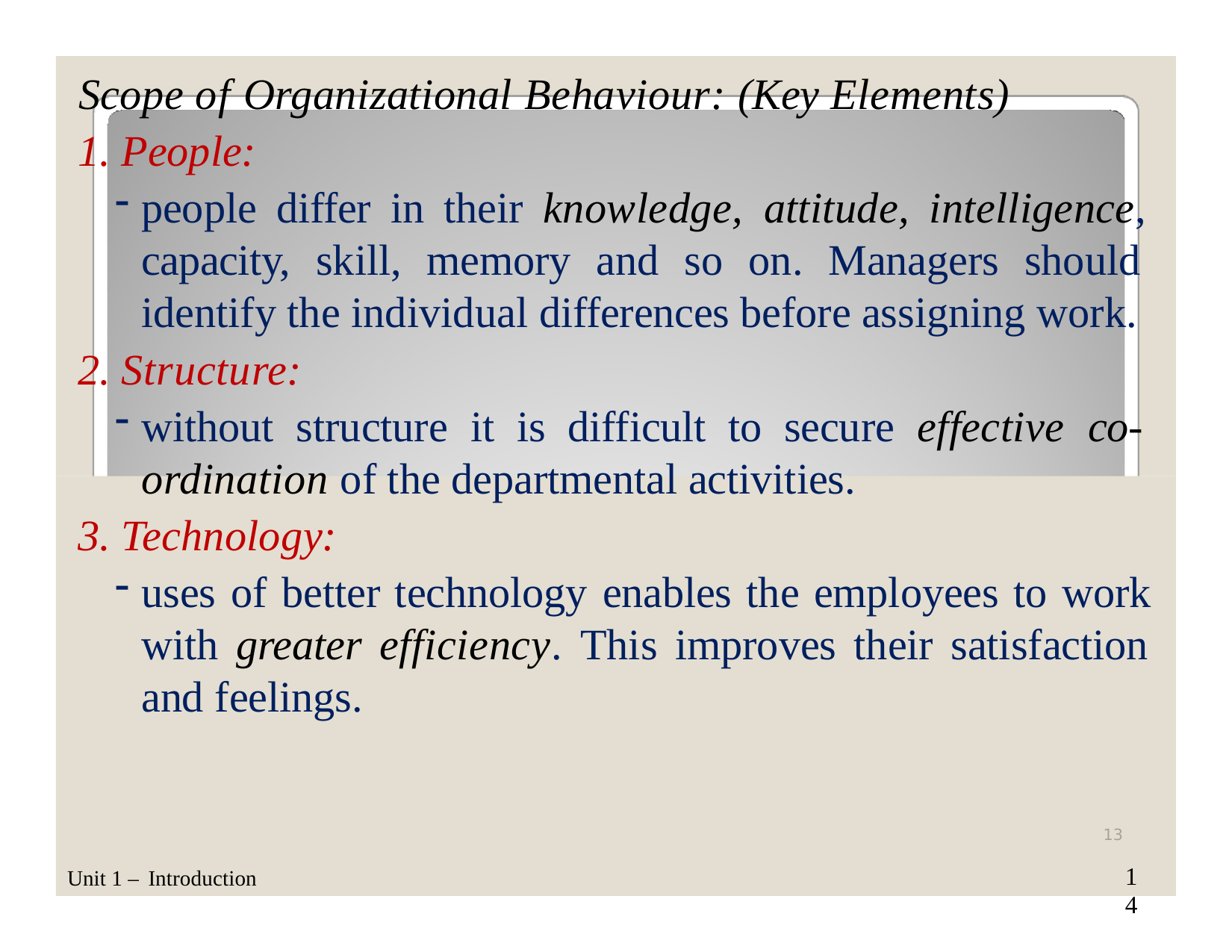

Scope of Organizational Behaviour: (Key Elements)
People:
people differ in their knowledge, attitude, intelligence,  capacity, skill, memory and so on. Managers should  identify the individual differences before assigning work.
Structure:
without structure it is difficult to secure effective co-  ordination of the departmental activities.
Technology:
uses of better technology enables the employees to work  with greater efficiency. This improves their satisfaction  and feelings.
13
1 4
Unit 1 – Introduction